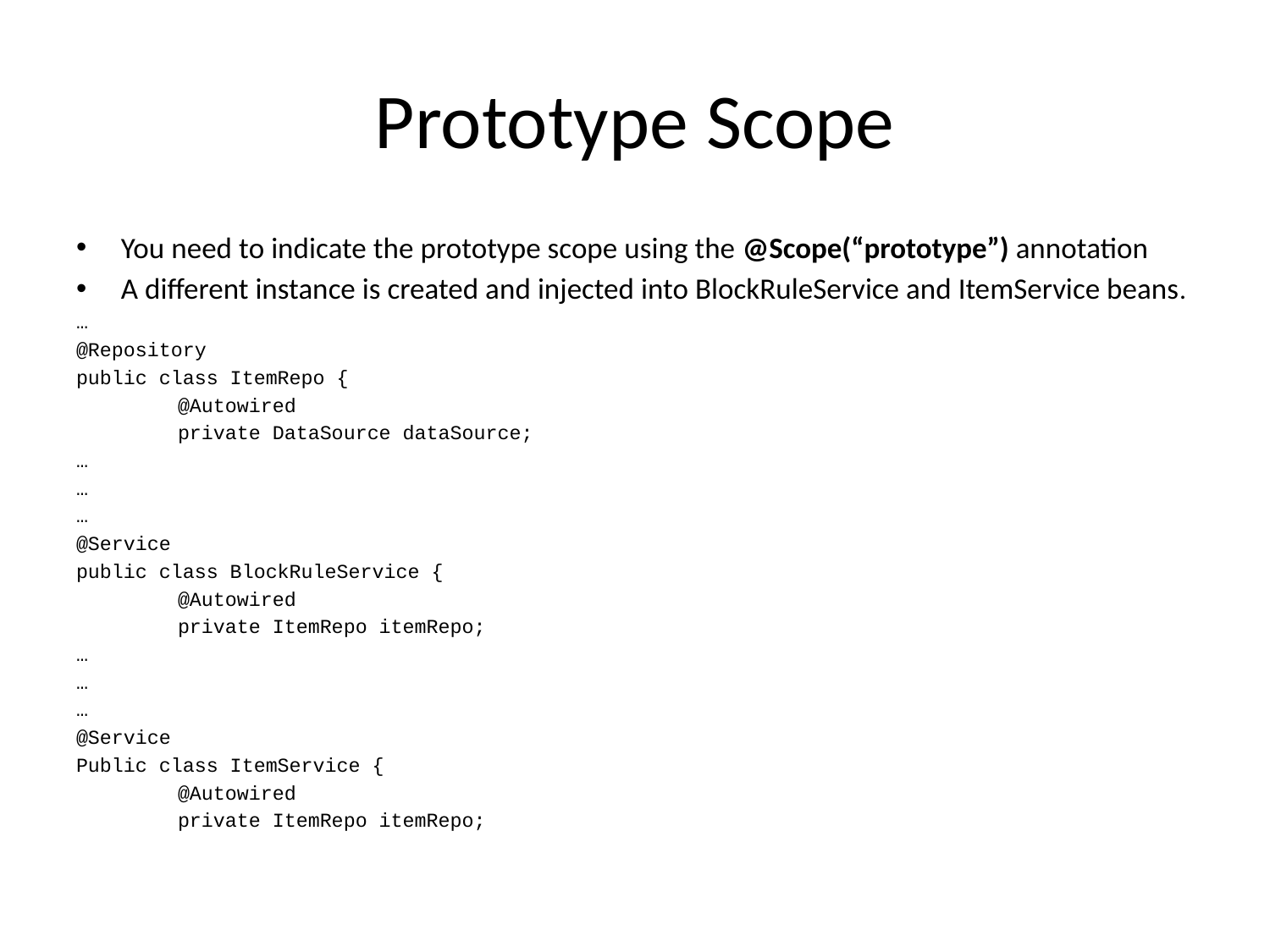

# Prototype Scope
You need to indicate the prototype scope using the @Scope(“prototype”) annotation
A different instance is created and injected into BlockRuleService and ItemService beans.
…
@Repository
public class ItemRepo {
	@Autowired
	private DataSource dataSource;
…
…
…
@Service
public class BlockRuleService {
	@Autowired
	private ItemRepo itemRepo;
…
…
…
@Service
Public class ItemService {
	@Autowired
	private ItemRepo itemRepo;